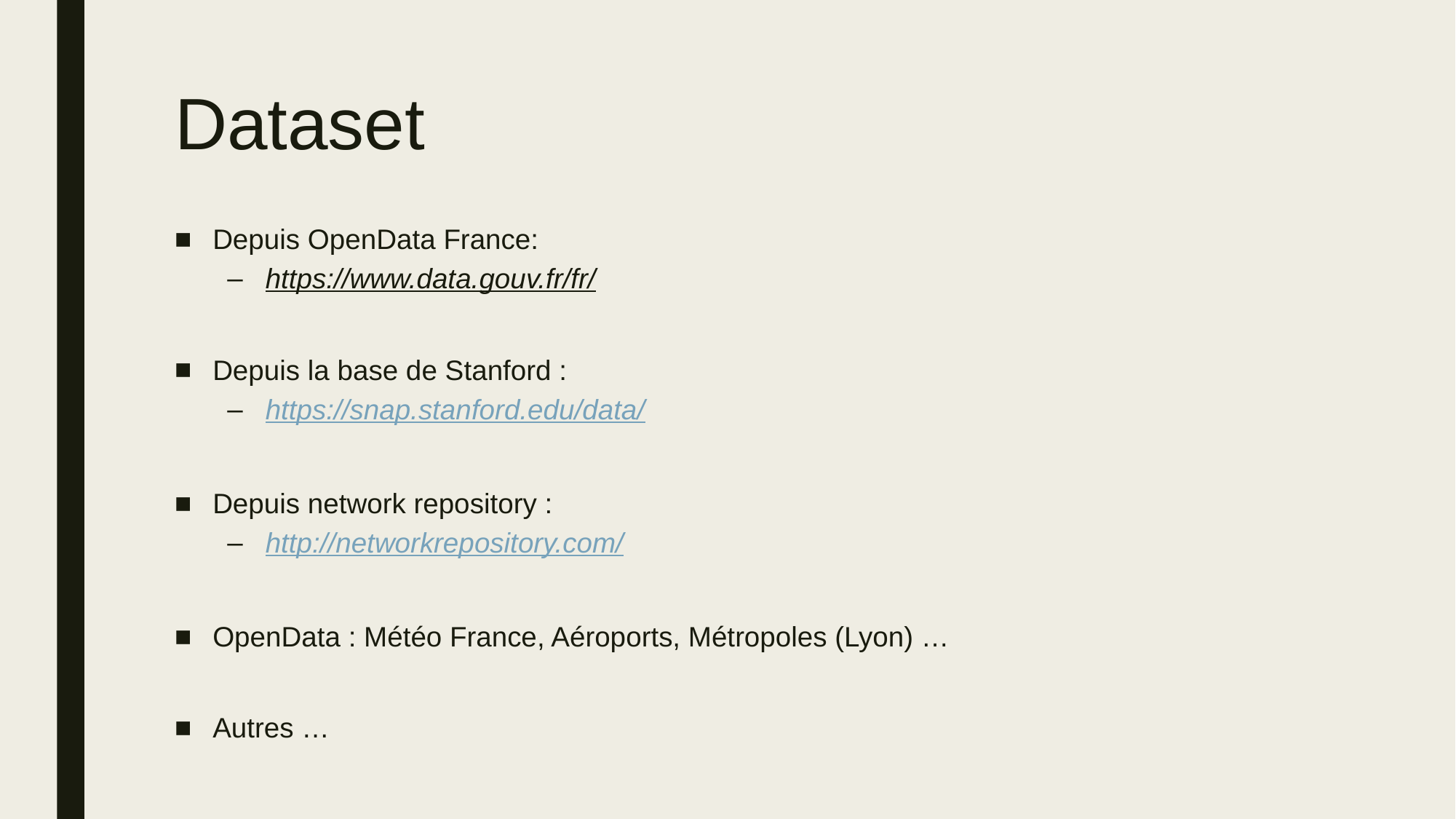

# Dataset
Depuis OpenData France:
https://www.data.gouv.fr/fr/

Depuis la base de Stanford :
https://snap.stanford.edu/data/

Depuis network repository :
http://networkrepository.com/

OpenData : Météo France, Aéroports, Métropoles (Lyon) …

Autres …